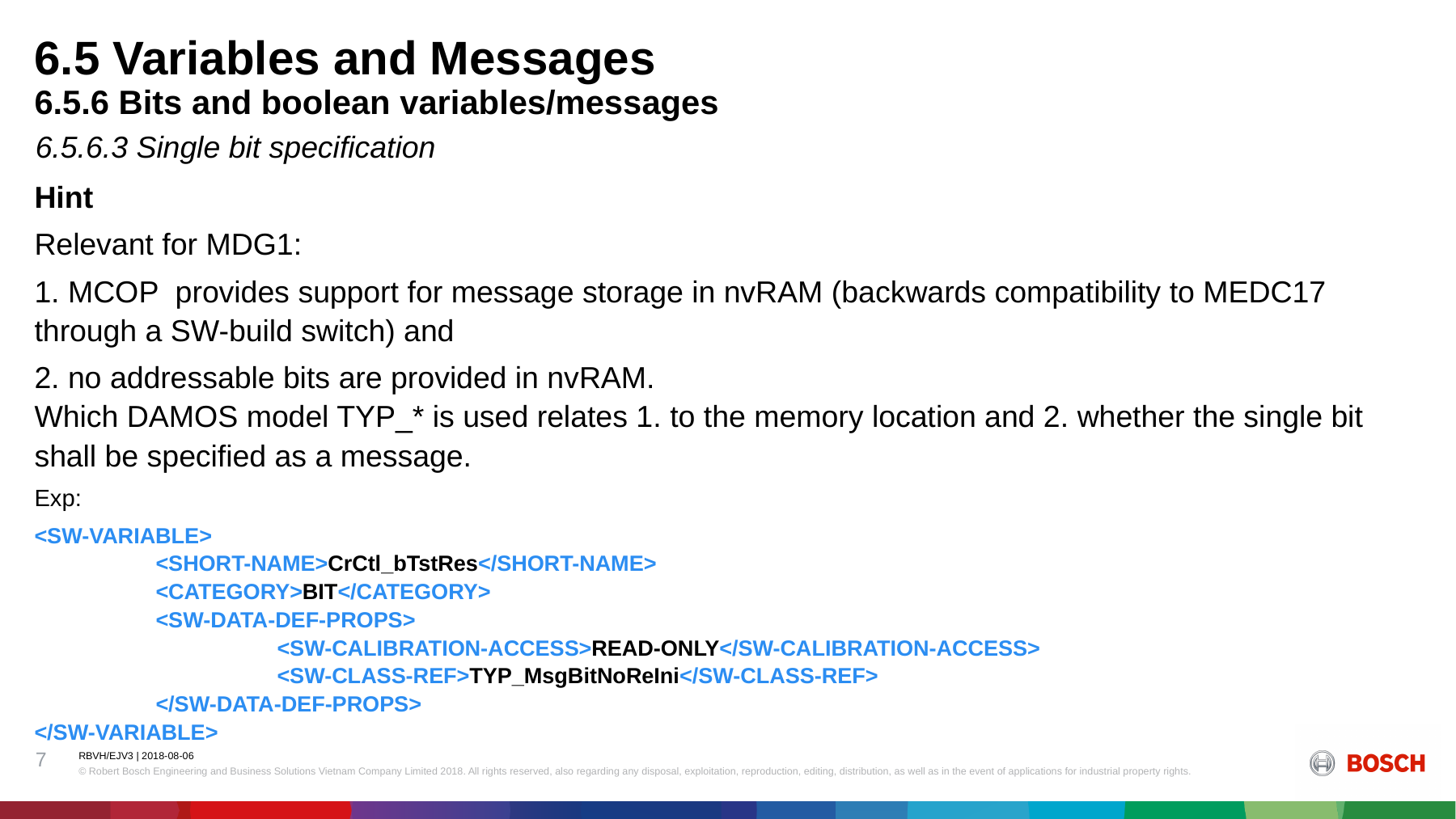

6.5 Variables and Messages

6.5.6 Bits and boolean variables/messages
6.5.6.3 Single bit specification
Hint
Relevant for MDG1:
1. MCOP  provides support for message storage in nvRAM (backwards compatibility to MEDC17 through a SW-build switch) and
2. no addressable bits are provided in nvRAM.
Which DAMOS model TYP_* is used relates 1. to the memory location and 2. whether the single bit shall be specified as a message.
Exp:
<SW-VARIABLE>
	<SHORT-NAME>CrCtl_bTstRes</SHORT-NAME>
	<CATEGORY>BIT</CATEGORY>
	<SW-DATA-DEF-PROPS>
		<SW-CALIBRATION-ACCESS>READ-ONLY</SW-CALIBRATION-ACCESS>
		<SW-CLASS-REF>TYP_MsgBitNoReIni</SW-CLASS-REF>
	</SW-DATA-DEF-PROPS>
</SW-VARIABLE>
7
RBVH/EJV3 | 2018-08-06
© Robert Bosch Engineering and Business Solutions Vietnam Company Limited 2018. All rights reserved, also regarding any disposal, exploitation, reproduction, editing, distribution, as well as in the event of applications for industrial property rights.